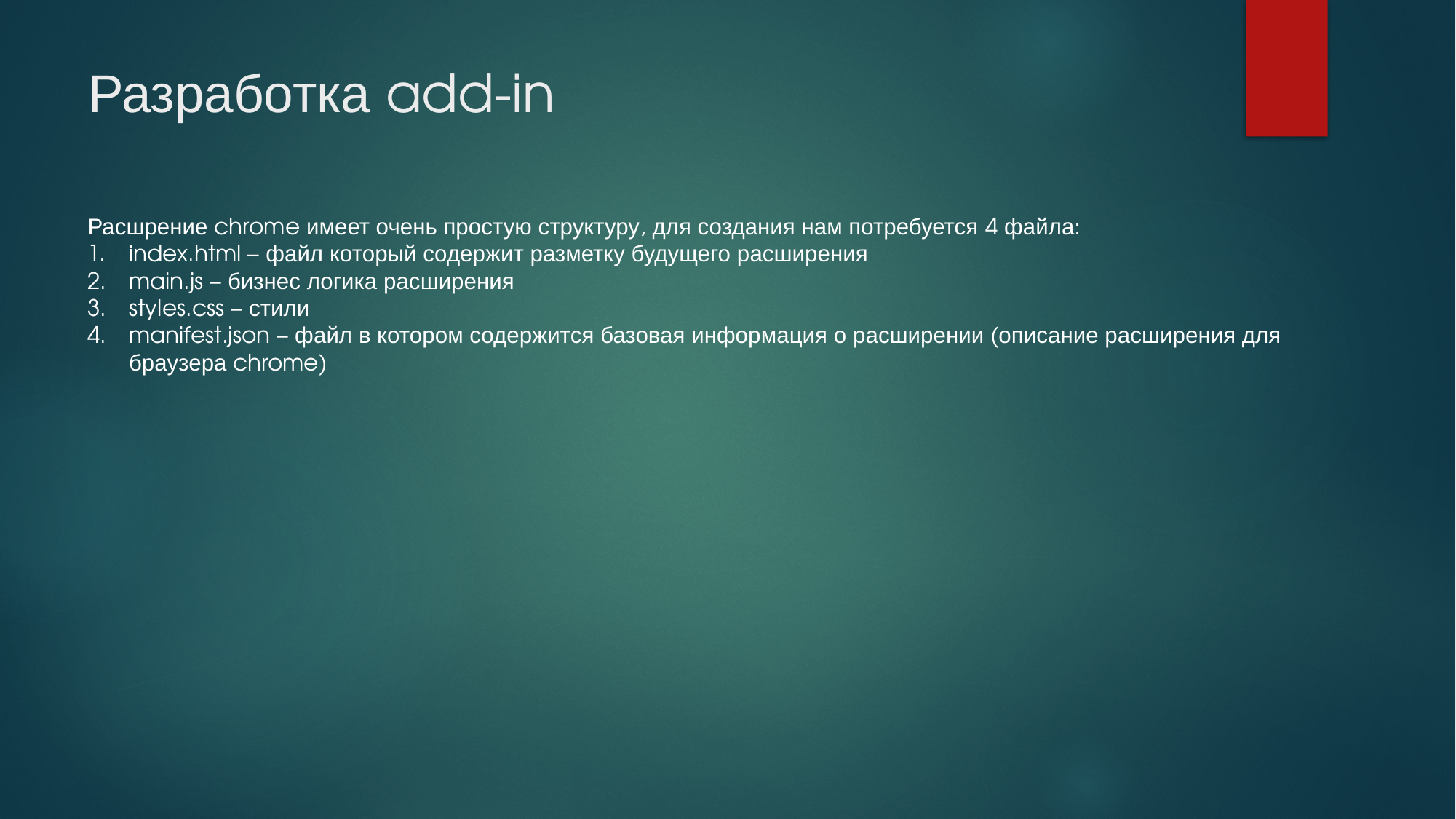

# Разработка add-in
Расшрение chrome имеет очень простую структуру, для создания нам потребуется 4 файла:
index.html – файл который содержит разметку будущего расширения
main.js – бизнес логика расширения
styles.css – стили
manifest.json – файл в котором содержится базовая информация о расширении (описание расширения для браузера chrome)